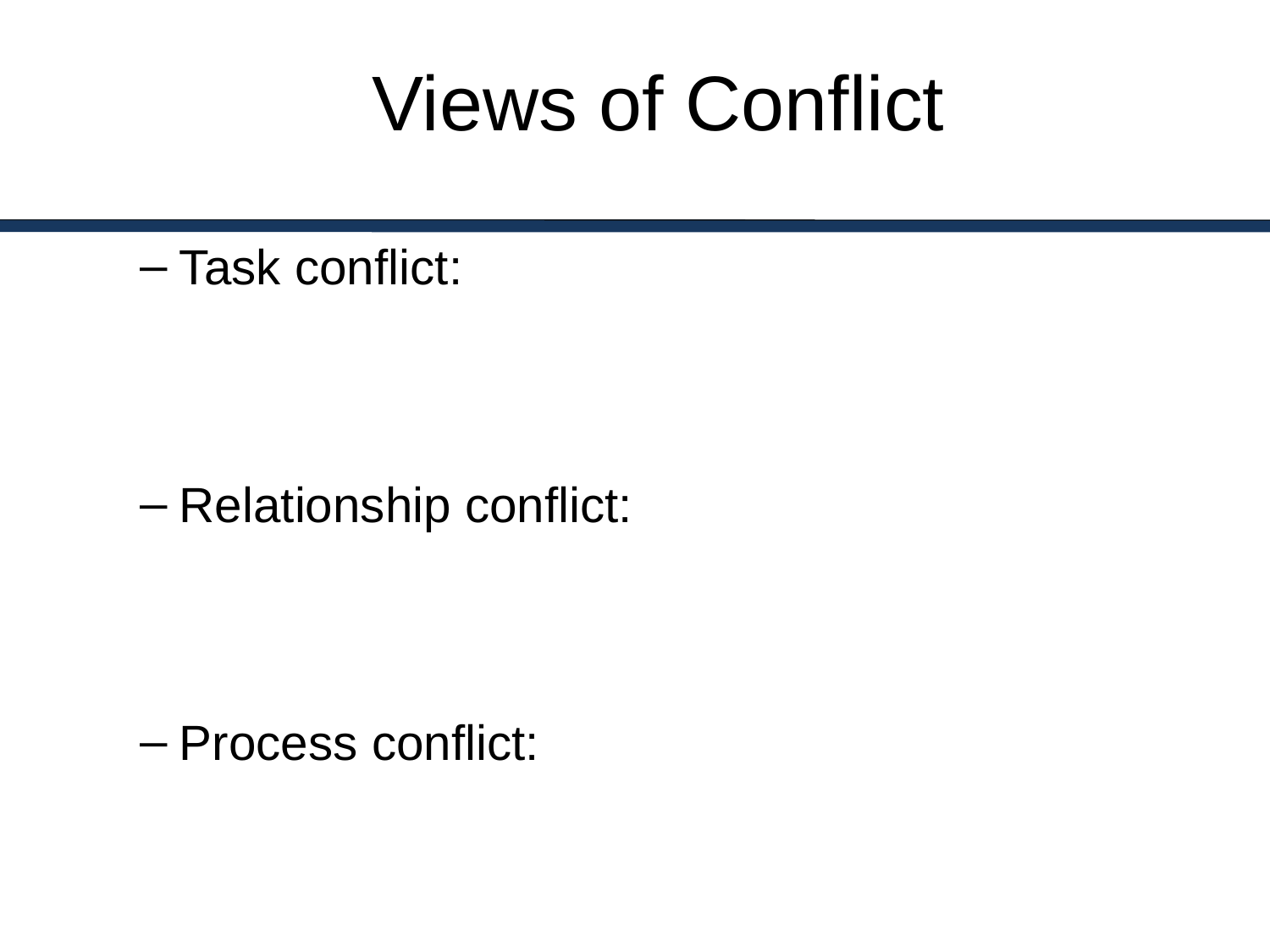

# Views of Conflict
Task conflict:

Relationship conflict:

Process conflict:
14-7
1